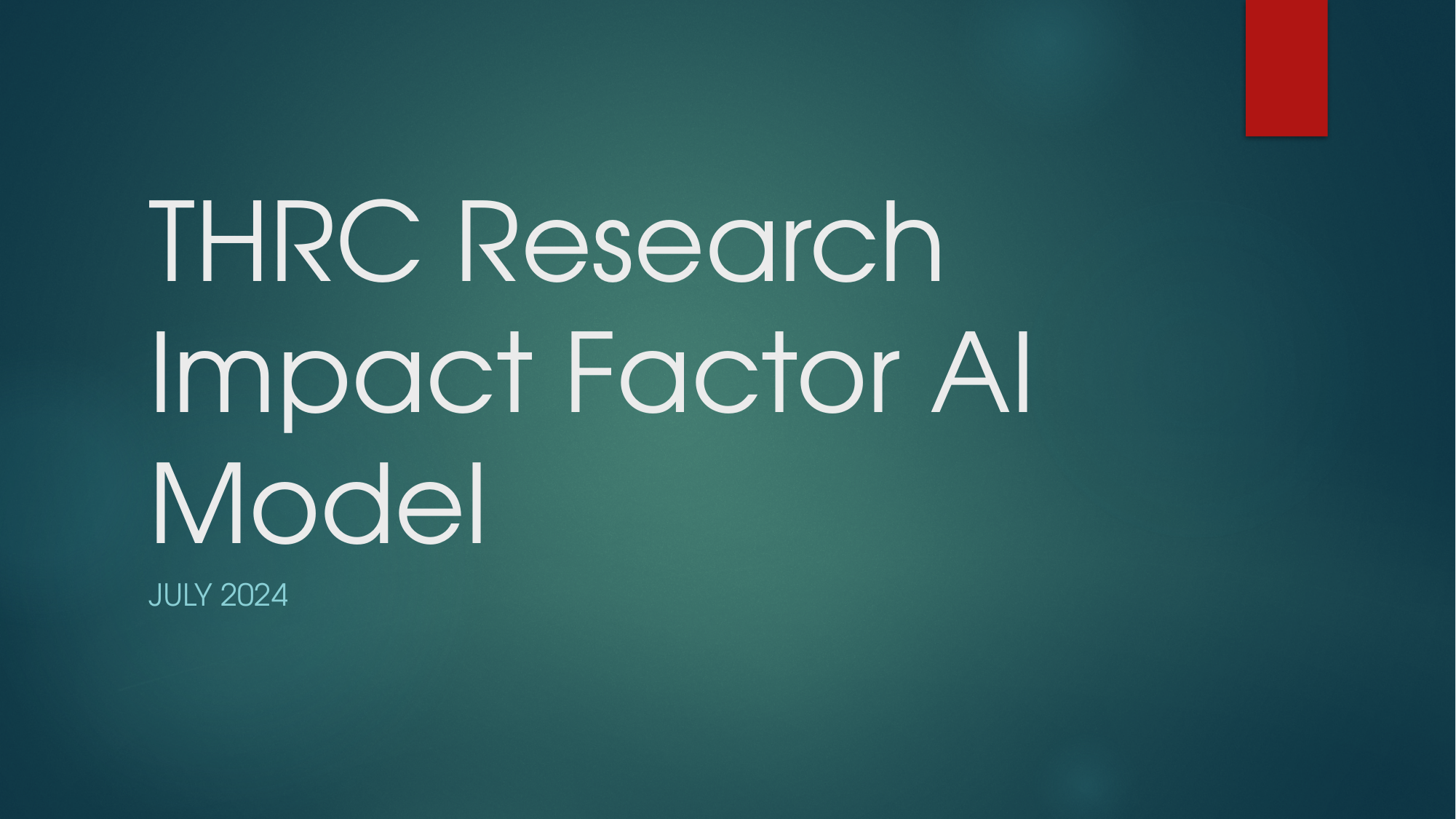

# THRC Research Impact Factor AI Model
July 2024